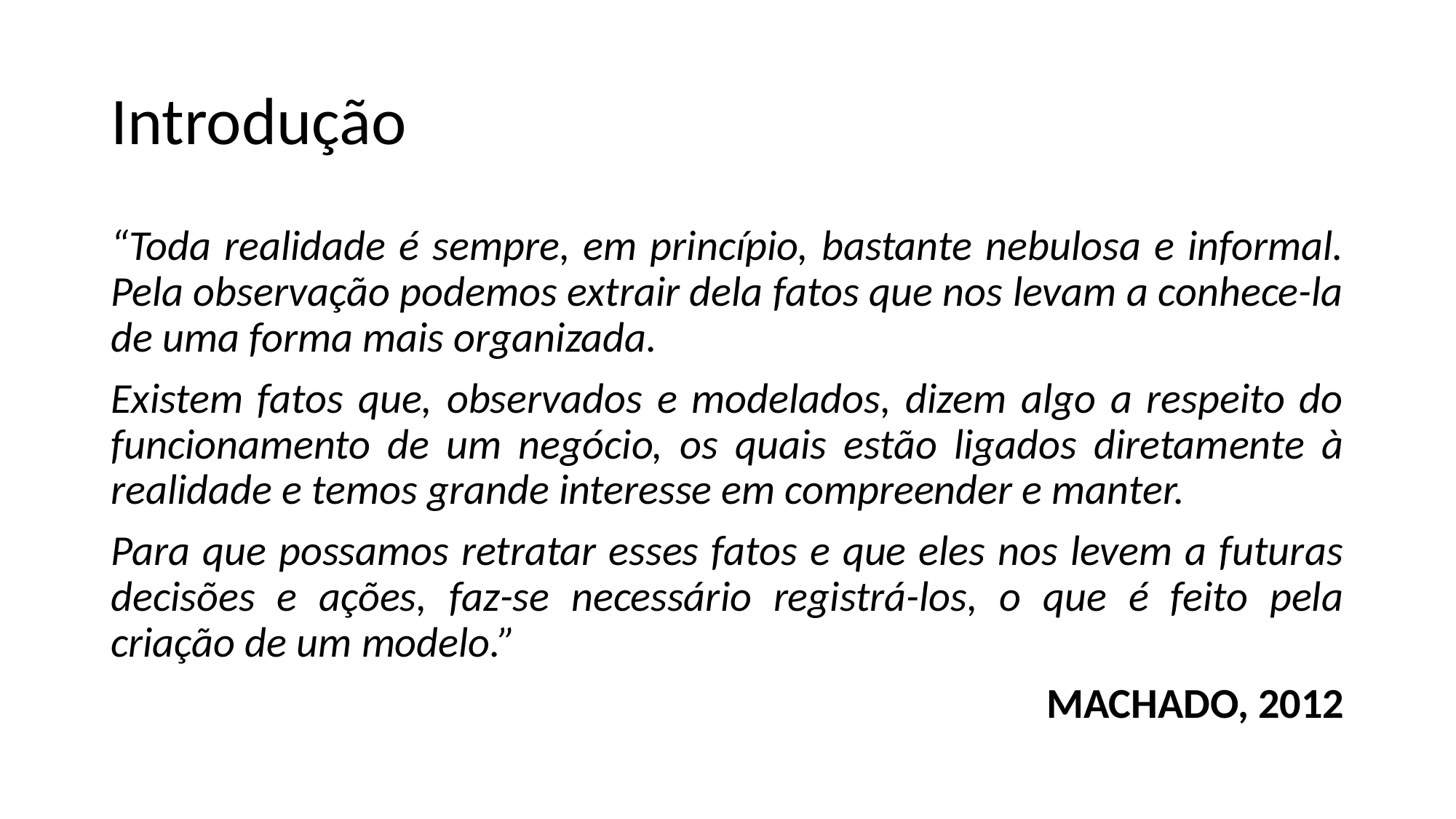

# Introdução
“Toda realidade é sempre, em princípio, bastante nebulosa e informal. Pela observação podemos extrair dela fatos que nos levam a conhece-la de uma forma mais organizada.
Existem fatos que, observados e modelados, dizem algo a respeito do funcionamento de um negócio, os quais estão ligados diretamente à realidade e temos grande interesse em compreender e manter.
Para que possamos retratar esses fatos e que eles nos levem a futuras decisões e ações, faz-se necessário registrá-los, o que é feito pela criação de um modelo.”
MACHADO, 2012